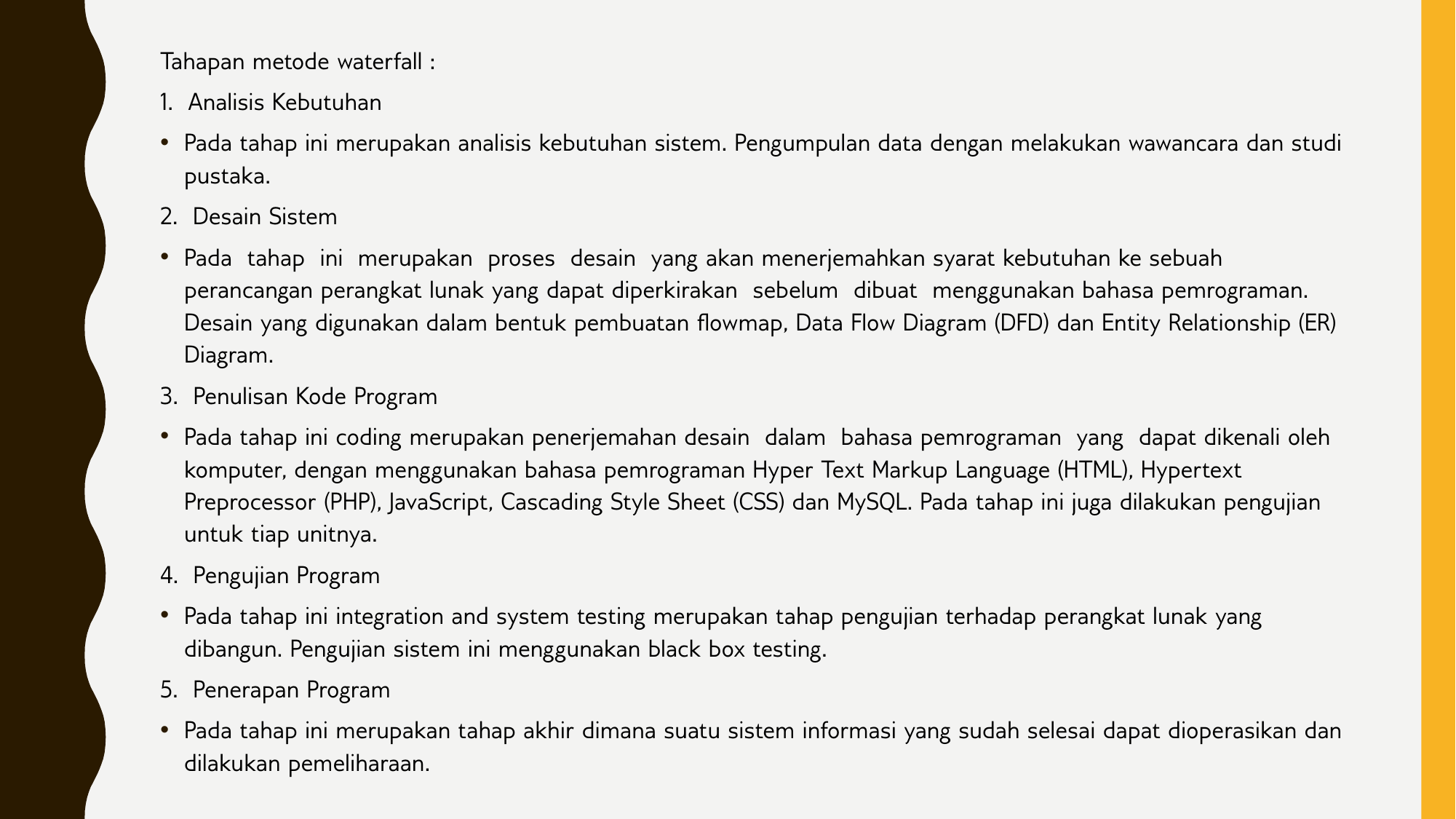

Tahapan metode waterfall :
1.  Analisis Kebutuhan
Pada tahap ini merupakan analisis kebutuhan sistem. Pengumpulan data dengan melakukan wawancara dan studi pustaka.
2.  Desain Sistem
Pada  tahap  ini  merupakan  proses  desain  yang akan menerjemahkan syarat kebutuhan ke sebuah perancangan perangkat lunak yang dapat diperkirakan  sebelum  dibuat  menggunakan bahasa pemrograman. Desain yang digunakan dalam bentuk pembuatan flowmap, Data Flow Diagram (DFD) dan Entity Relationship (ER) Diagram.
3.  Penulisan Kode Program
Pada tahap ini coding merupakan penerjemahan desain  dalam  bahasa pemrograman  yang  dapat dikenali oleh komputer, dengan menggunakan bahasa pemrograman Hyper Text Markup Language (HTML), Hypertext Preprocessor (PHP), JavaScript, Cascading Style Sheet (CSS) dan MySQL. Pada tahap ini juga dilakukan pengujian untuk tiap unitnya.
4.  Pengujian Program
Pada tahap ini integration and system testing merupakan tahap pengujian terhadap perangkat lunak yang dibangun. Pengujian sistem ini menggunakan black box testing.
5.  Penerapan Program
Pada tahap ini merupakan tahap akhir dimana suatu sistem informasi yang sudah selesai dapat dioperasikan dan dilakukan pemeliharaan.